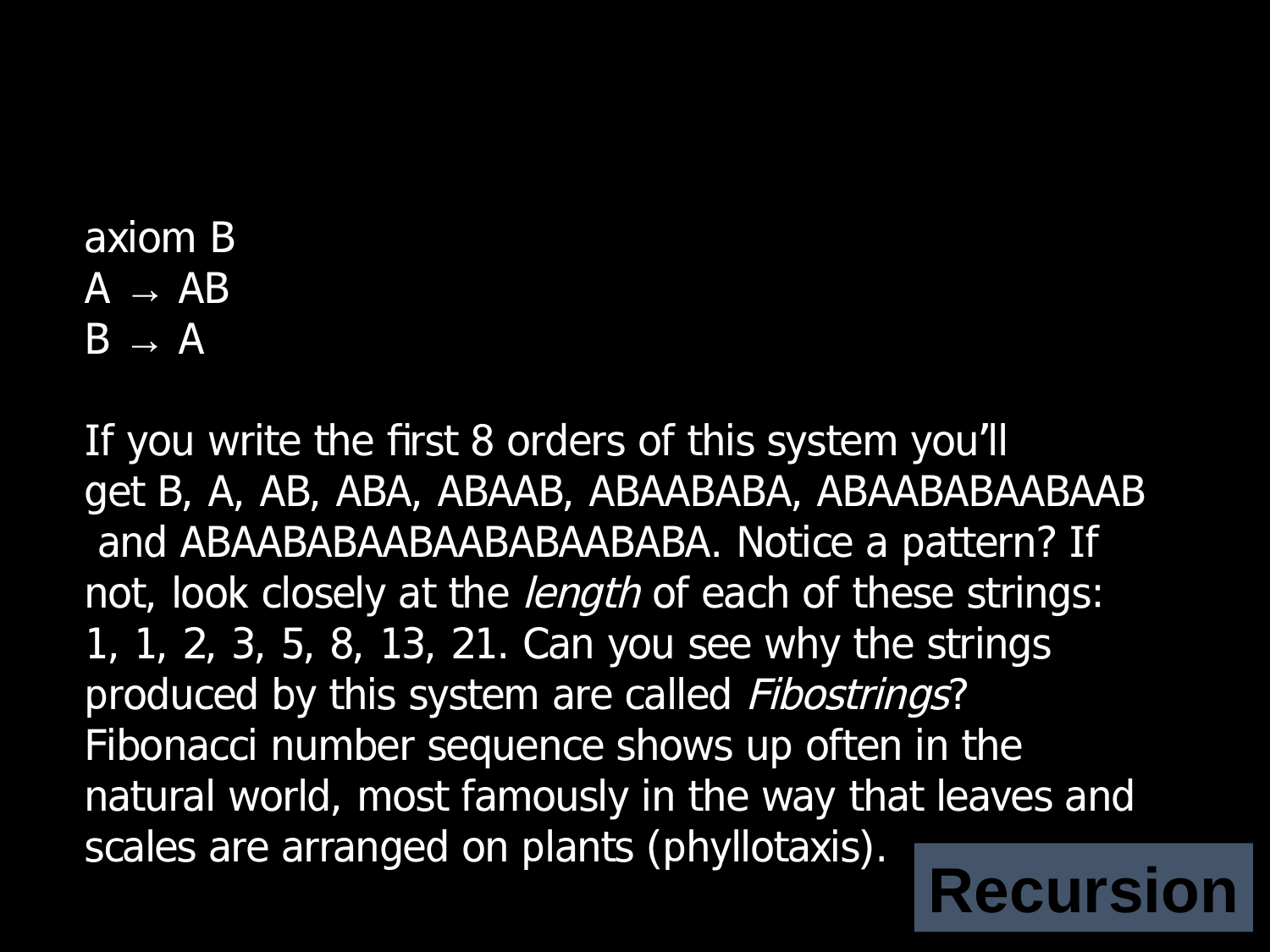

L - Systems

axiom B
A → AB
B → A

If you write the first 8 orders of this system you’ll get B, A, AB, ABA, ABAAB, ABAABABA, ABAABABAABAAB and ABAABABAABAABABAABABA. Notice a pattern? If not, look closely at the length of each of these strings: 1, 1, 2, 3, 5, 8, 13, 21. Can you see why the strings produced by this system are called Fibostrings? Fibonacci number sequence shows up often in the natural world, most famously in the way that leaves and scales are arranged on plants (phyllotaxis).